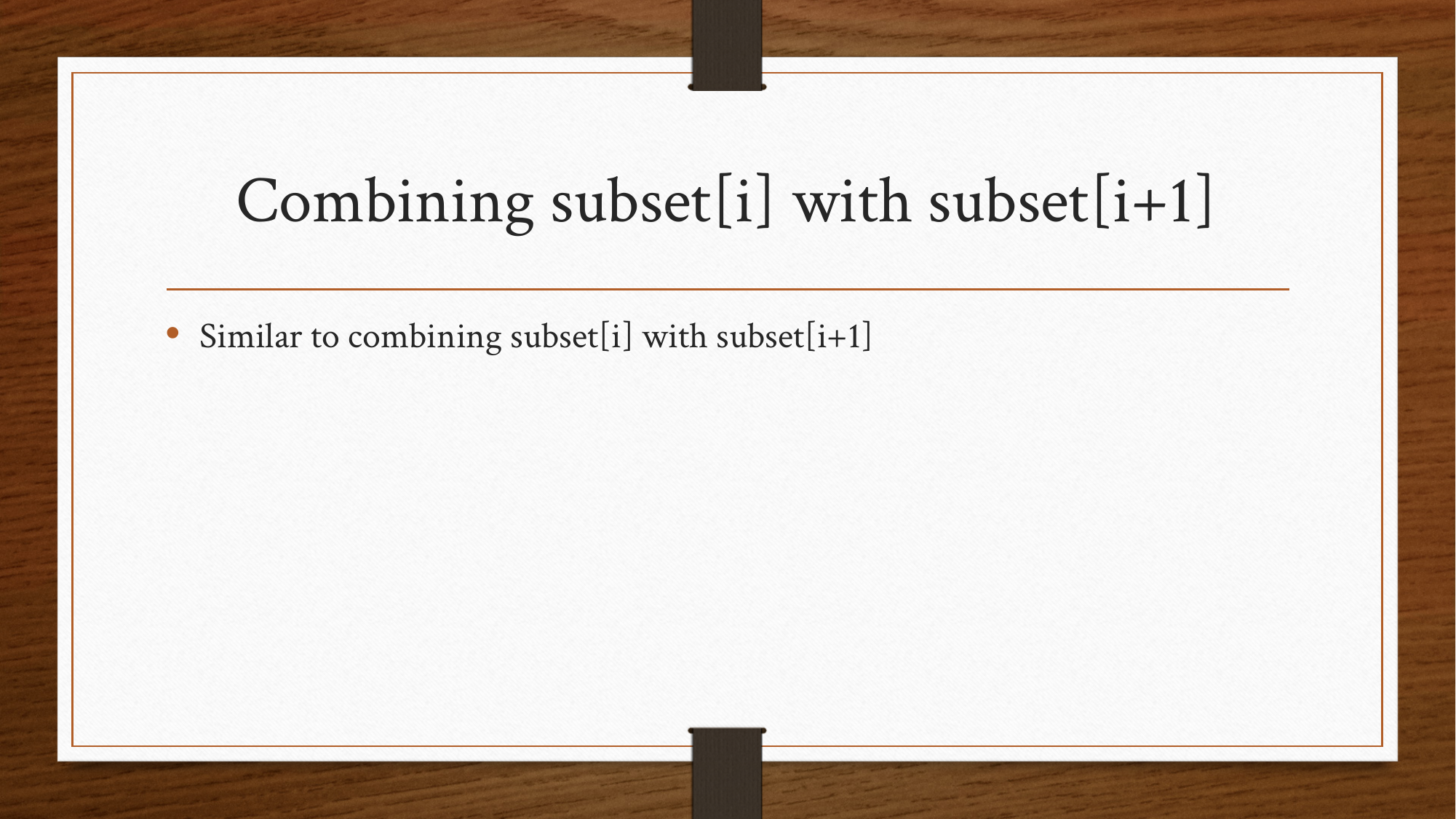

# Combining subset[i] with subset[i+1]
Similar to combining subset[i] with subset[i+1]